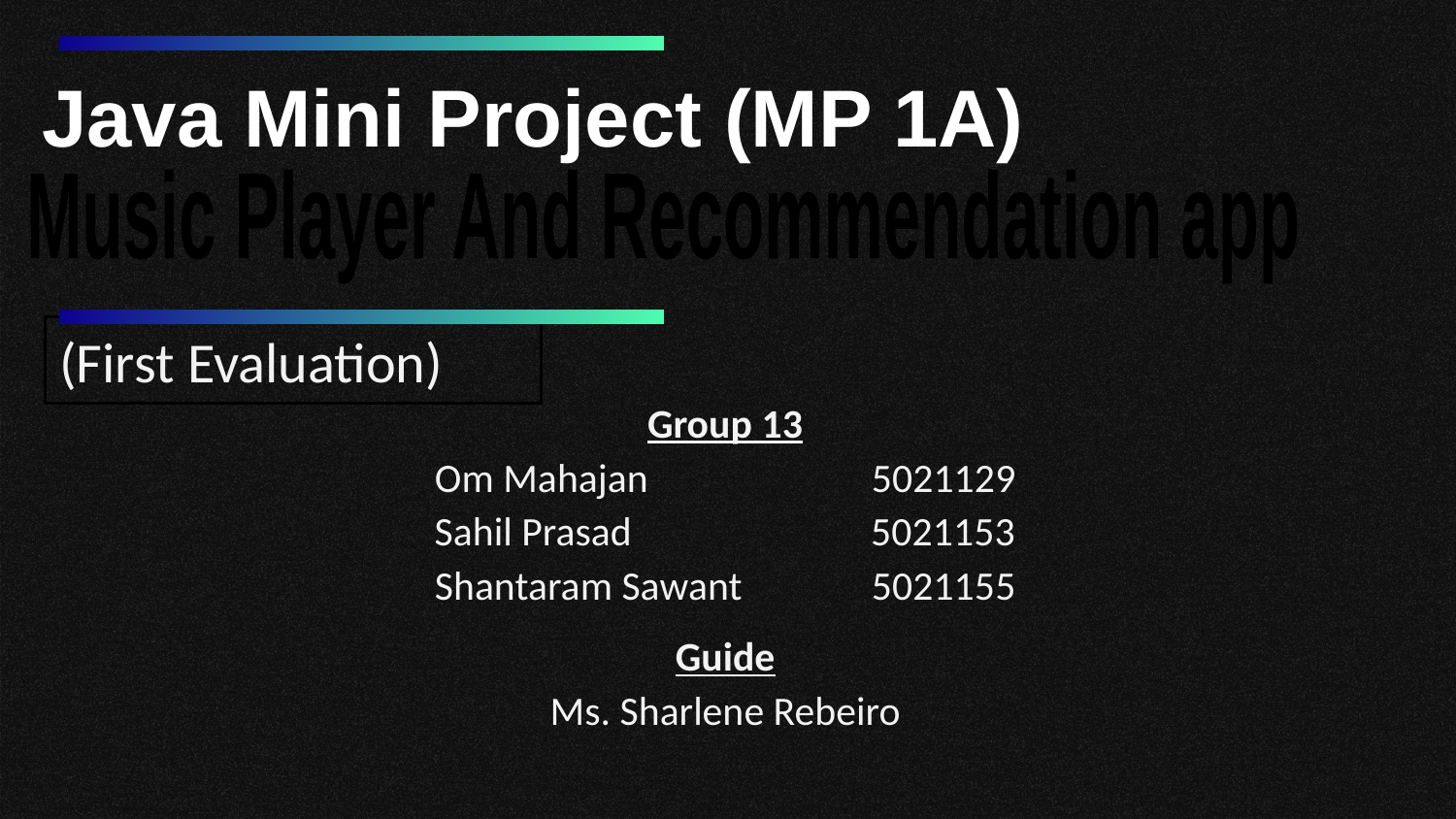

Java Mini Project (MP 1A)

Music Player And Recommendation app

(First Evaluation)
Group 13
Om Mahajan 		5021129
Sahil Prasad                          5021153
Shantaram Sawant	5021155
Guide
Ms. Sharlene Rebeiro